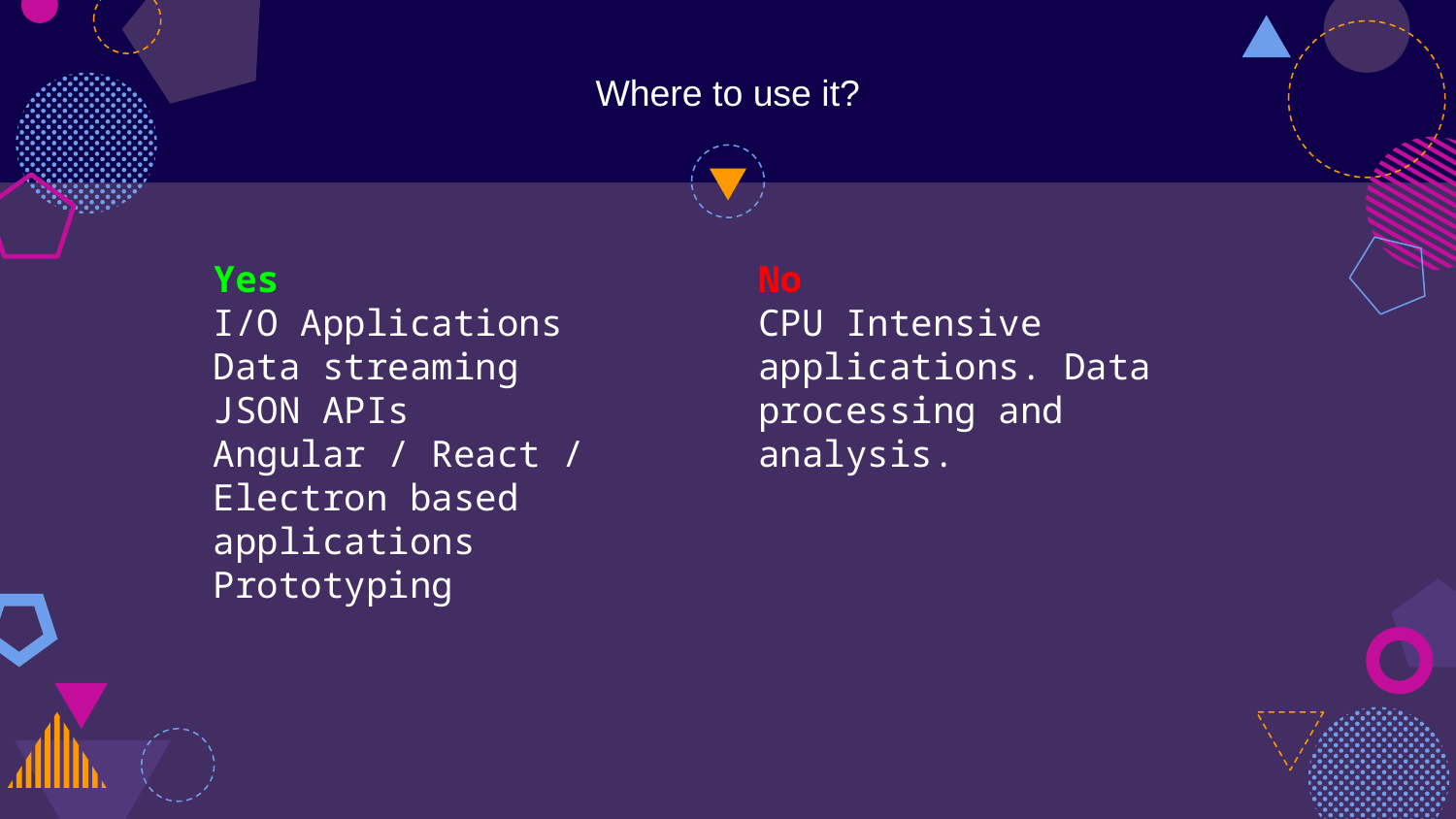

# Where to use it?
Yes
I/O Applications
Data streaming
JSON APIs
Angular / React / Electron based applications
Prototyping

No
CPU Intensive applications. Data processing and analysis.